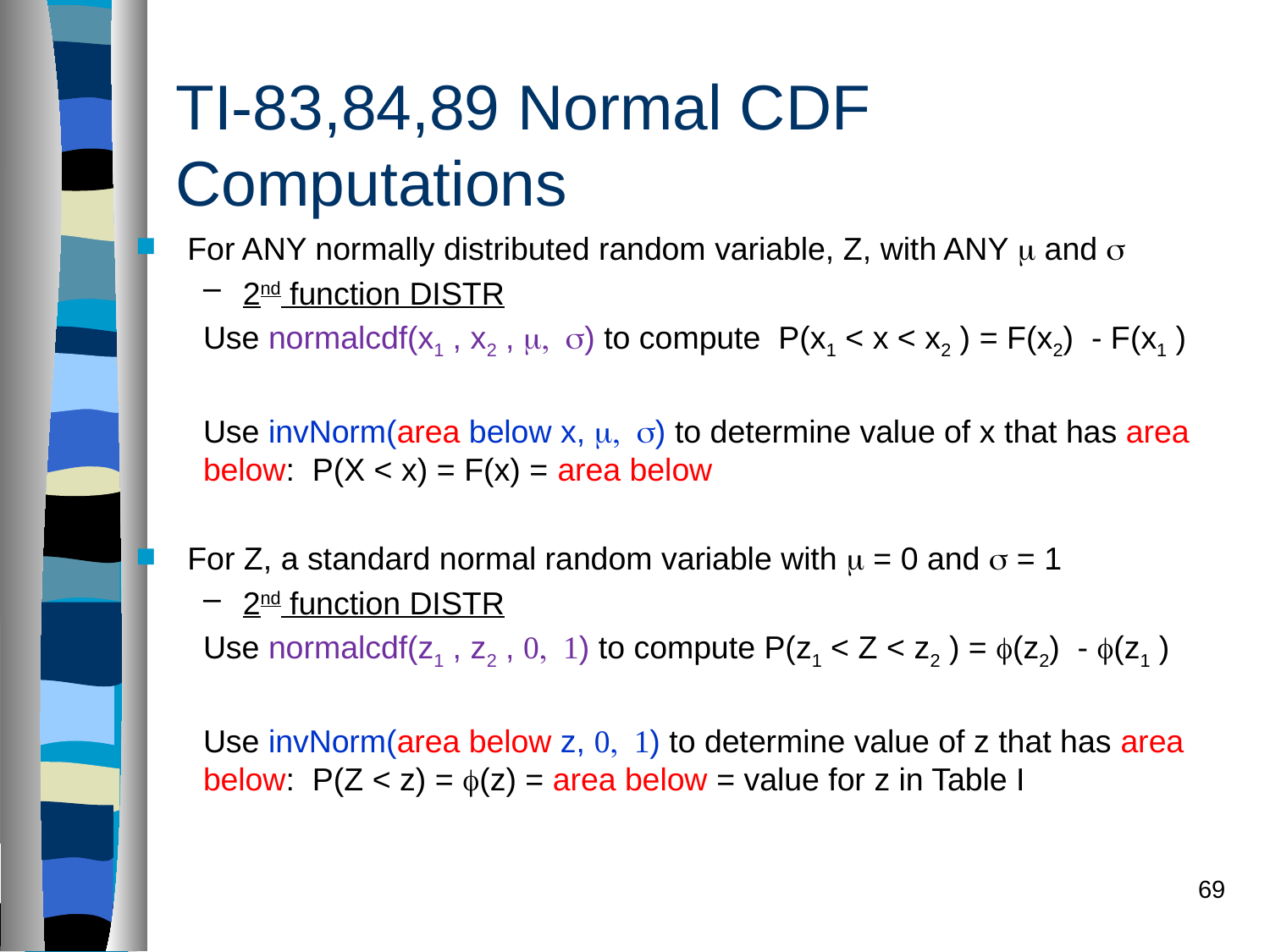

# TI-83,84,89 Normal CDF Computations
For ANY normally distributed random variable, Z, with ANY μ and σ
2nd function DISTR
Use normalcdf(x1 , x2 , μ, σ) to compute  P(x1 < x < x2 ) = F(x2)  - F(x1 )

Use invNorm(area below x, μ, σ) to determine value of x that has area below:  P(X < x) = F(x) = area below

For Z, a standard normal random variable with μ = 0 and σ = 1
2nd function DISTR
Use normalcdf(z1 , z2 , 0, 1) to compute P(z1 < Z < z2 ) = φ(z2)  - φ(z1 )

Use invNorm(area below z, 0, 1) to determine value of z that has area below:  P(Z < z) = φ(z) = area below = value for z in Table I
69